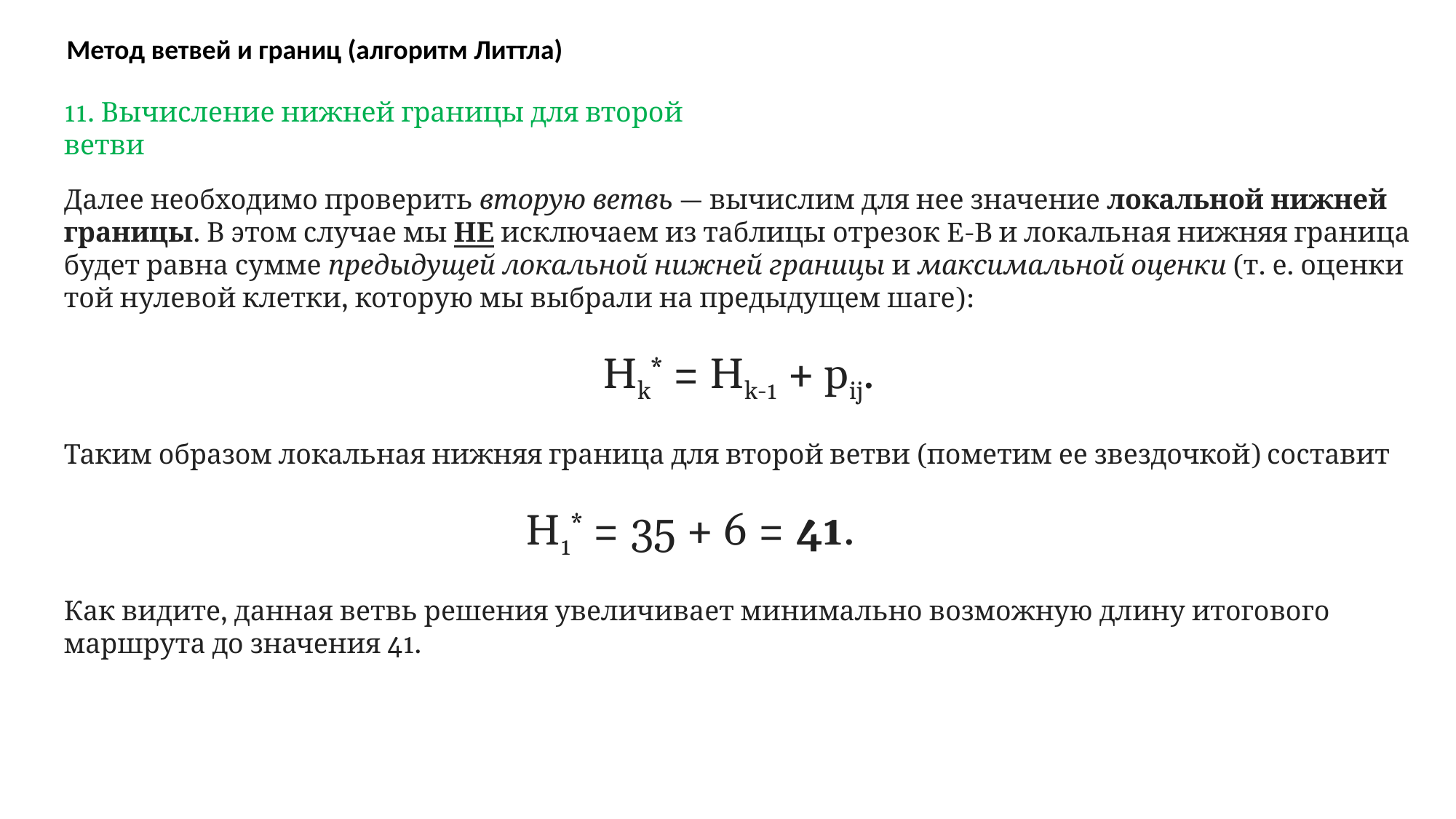

Метод ветвей и границ (алгоритм Литтла)
11. Вычисление нижней границы для второй ветви
Далее необходимо проверить вторую ветвь — вычислим для нее значение локальной нижней границы. В этом случае мы НЕ исключаем из таблицы отрезок E-B и локальная нижняя граница будет равна сумме предыдущей локальной нижней границы и максимальной оценки (т. е. оценки той нулевой клетки, которую мы выбрали на предыдущем шаге):

Hk* = Hk-1 + pij.

Таким образом локальная нижняя граница для второй ветви (пометим ее звездочкой) составит

H1* = 35 + 6 = 41.

Как видите, данная ветвь решения увеличивает минимально возможную длину итогового маршрута до значения 41.